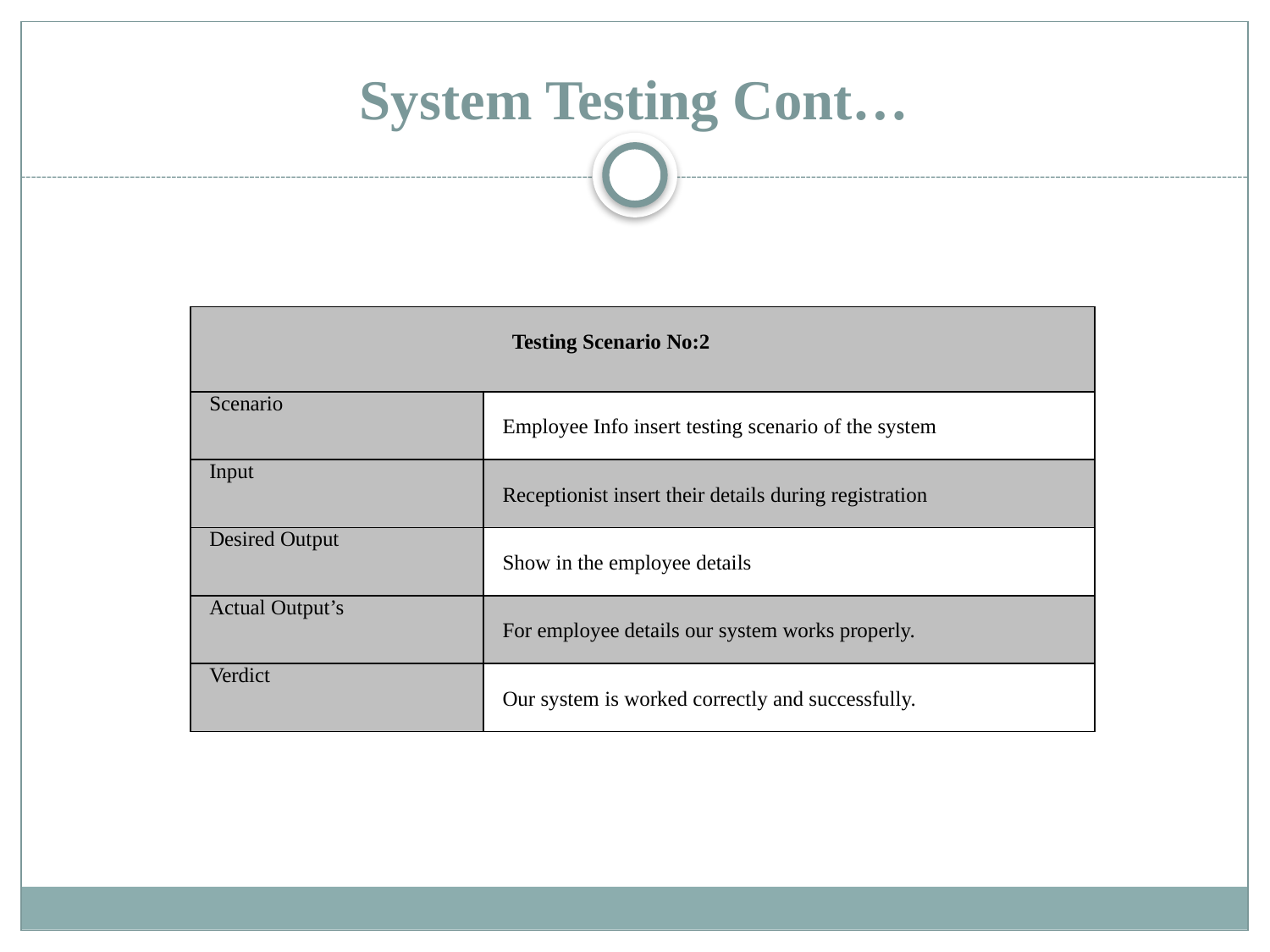

# System Testing Cont…
| Testing Scenario No:2 |  |
| --- | --- |
| Scenario | Employee Info insert testing scenario of the system |
| Input | Receptionist insert their details during registration |
| Desired Output | Show in the employee details |
| Actual Output’s | For employee details our system works properly. |
| Verdict | Our system is worked correctly and successfully. |